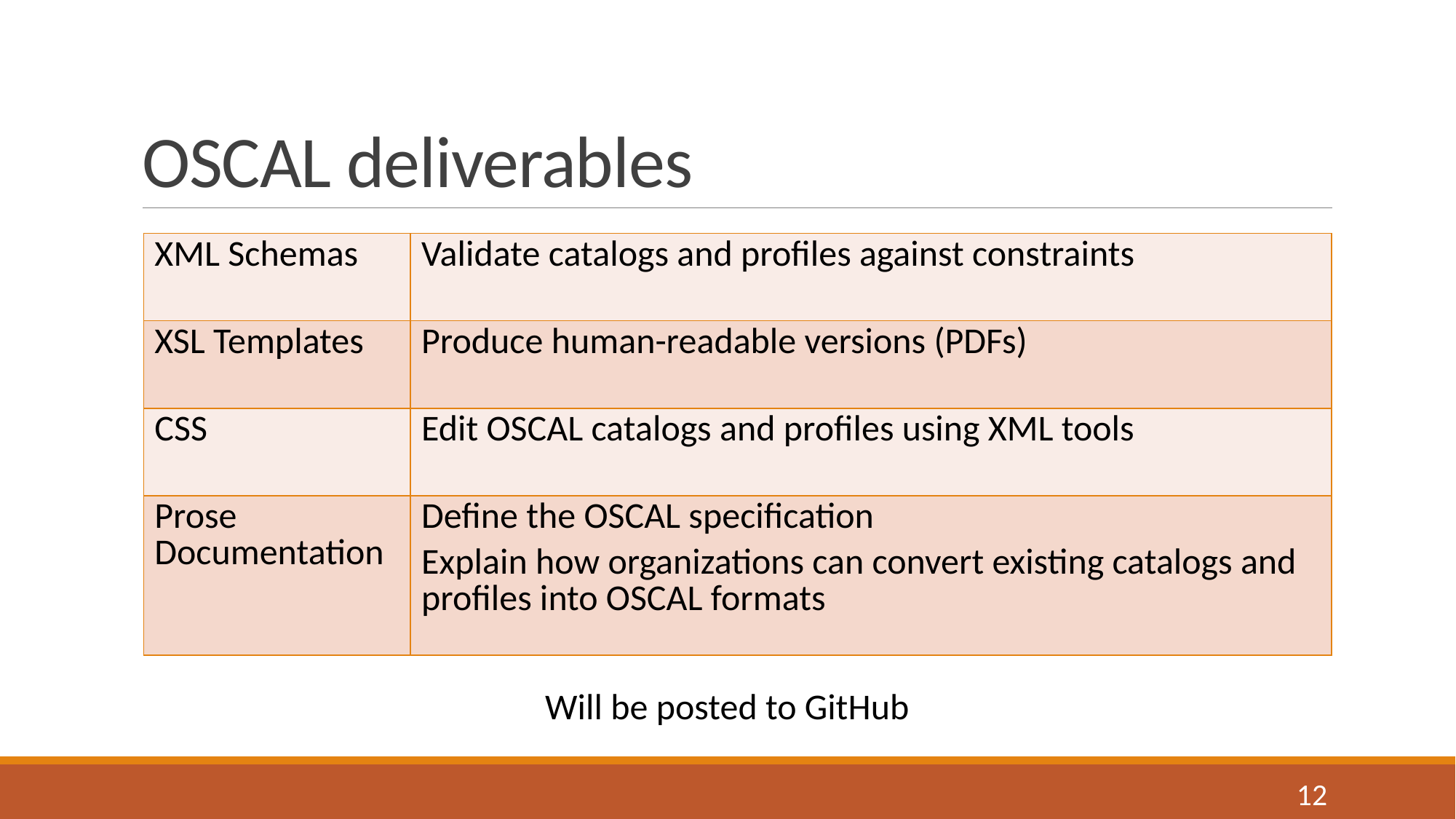

# OSCAL deliverables
| XML Schemas | Validate catalogs and profiles against constraints |
| --- | --- |
| XSL Templates | Produce human-readable versions (PDFs) |
| CSS | Edit OSCAL catalogs and profiles using XML tools |
| Prose Documentation | Define the OSCAL specification Explain how organizations can convert existing catalogs and profiles into OSCAL formats |
Will be posted to GitHub
12